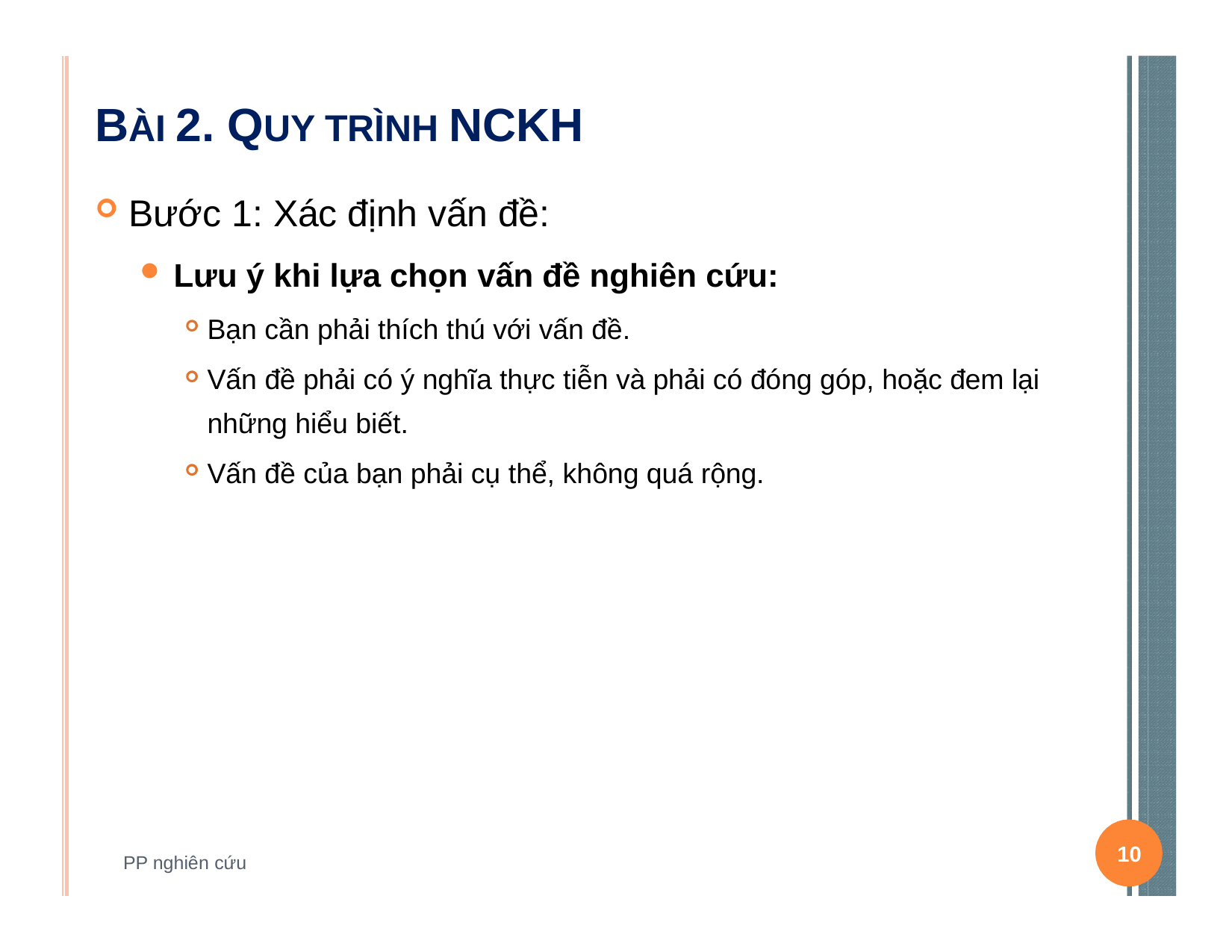

# BÀI 2. QUY TRÌNH NCKH
Bước 1: Xác định vấn đề:
Lưu ý khi lựa chọn vấn đề nghiên cứu:
Bạn cần phải thích thú với vấn đề.
Vấn đề phải có ý nghĩa thực tiễn và phải có đóng góp, hoặc đem lại  những hiểu biết.
Vấn đề của bạn phải cụ thể, không quá rộng.

10
PP nghiên cứu